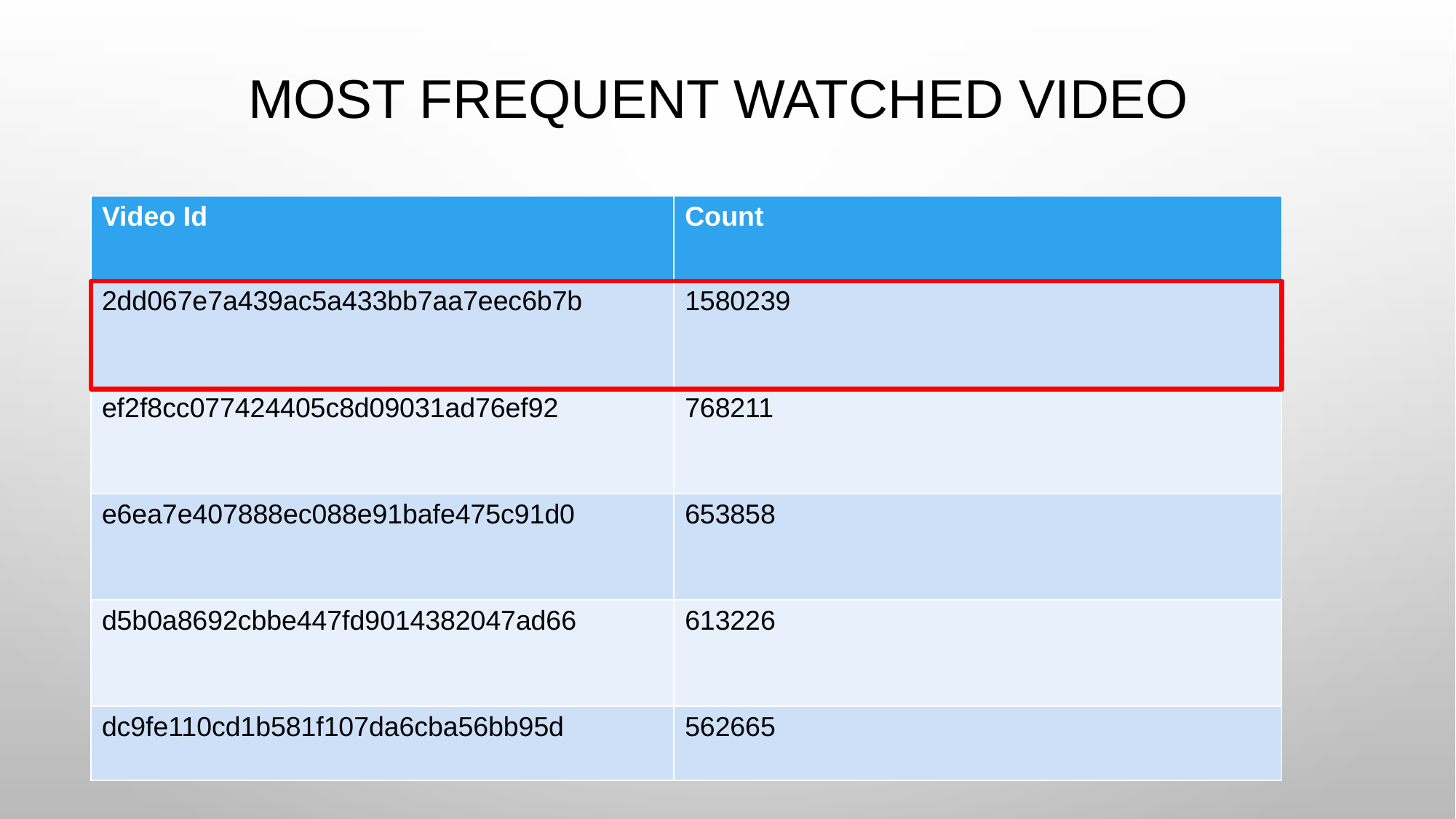

# Most Frequent watched Video
| Video Id | Count |
| --- | --- |
| 2dd067e7a439ac5a433bb7aa7eec6b7b | 1580239 |
| ef2f8cc077424405c8d09031ad76ef92 | 768211 |
| e6ea7e407888ec088e91bafe475c91d0 | 653858 |
| d5b0a8692cbbe447fd9014382047ad66 | 613226 |
| dc9fe110cd1b581f107da6cba56bb95d | 562665 |